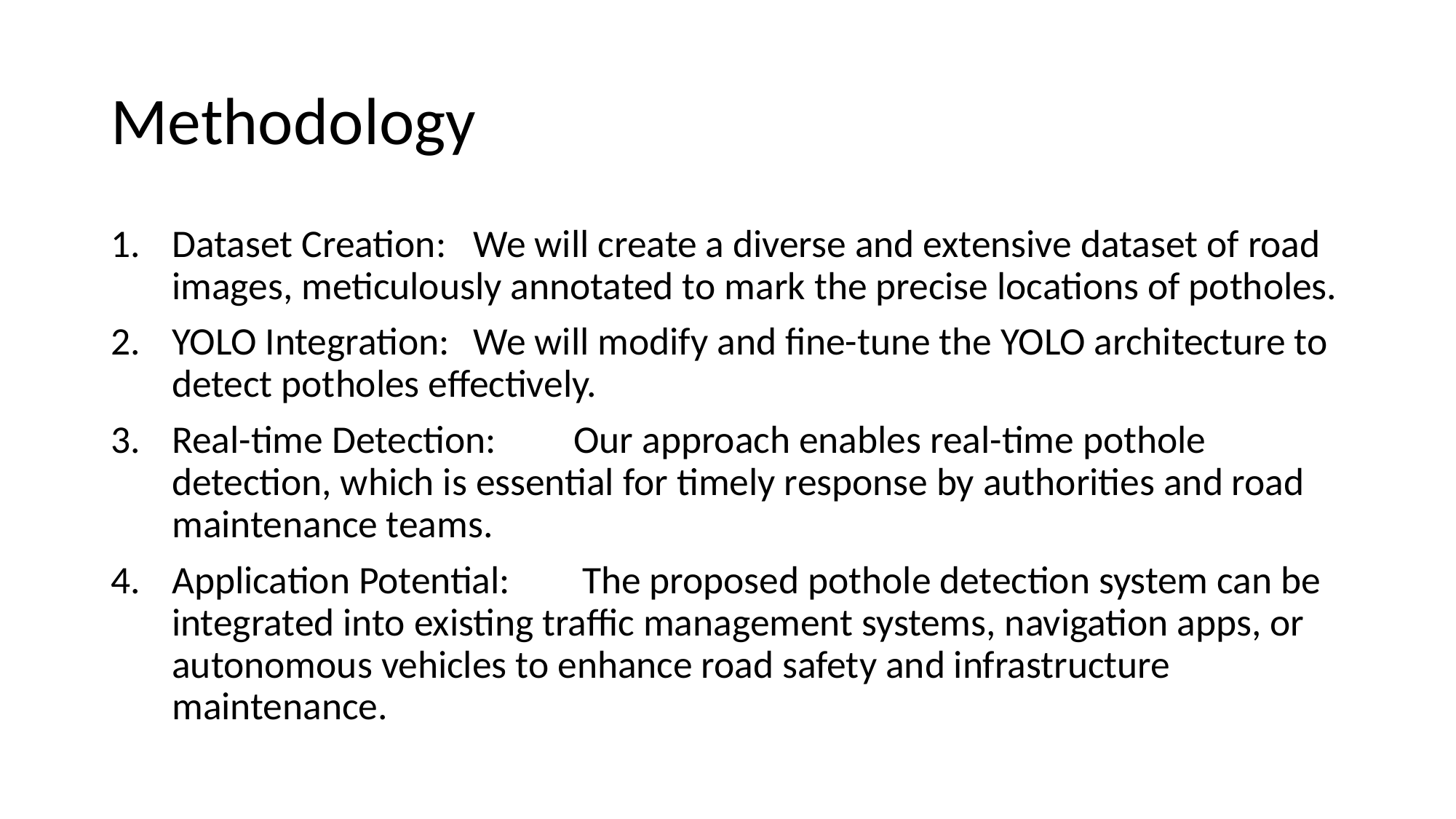

# Methodology
Dataset Creation:	We will create a diverse and extensive dataset of road images, meticulously annotated to mark the precise locations of potholes.
YOLO Integration:	We will modify and fine-tune the YOLO architecture to detect potholes effectively.
Real-time Detection: 	Our approach enables real-time pothole detection, which is essential for timely response by authorities and road maintenance teams.
Application Potential:	 The proposed pothole detection system can be integrated into existing traffic management systems, navigation apps, or autonomous vehicles to enhance road safety and infrastructure maintenance.